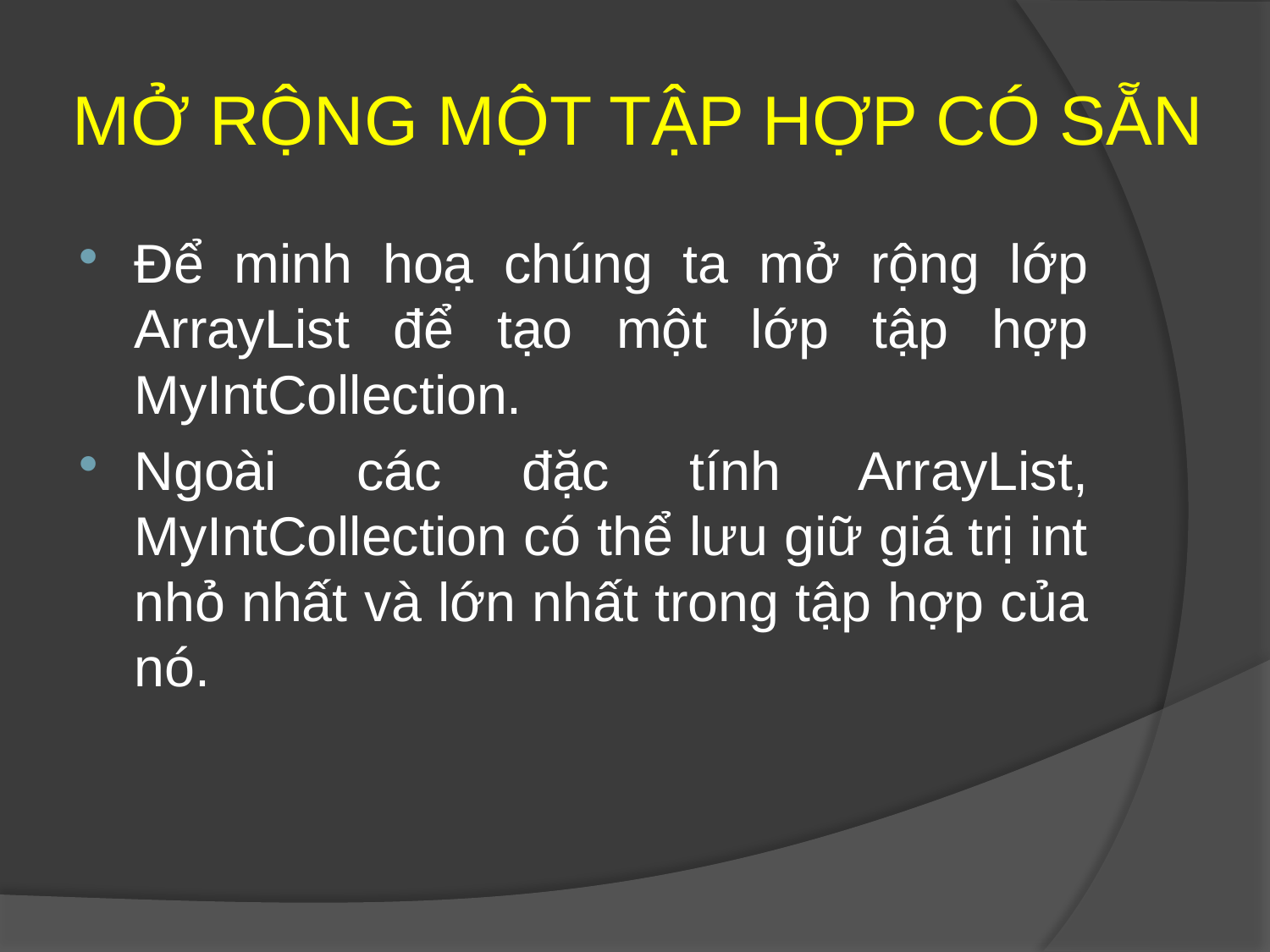

# MỞ RỘNG MỘT TẬP HỢP CÓ SẴN
Để minh hoạ chúng ta mở rộng lớp ArrayList để tạo một lớp tập hợp MyIntCollection.
Ngoài các đặc tính ArrayList, MyIntCollection có thể lưu giữ giá trị int nhỏ nhất và lớn nhất trong tập hợp của nó.